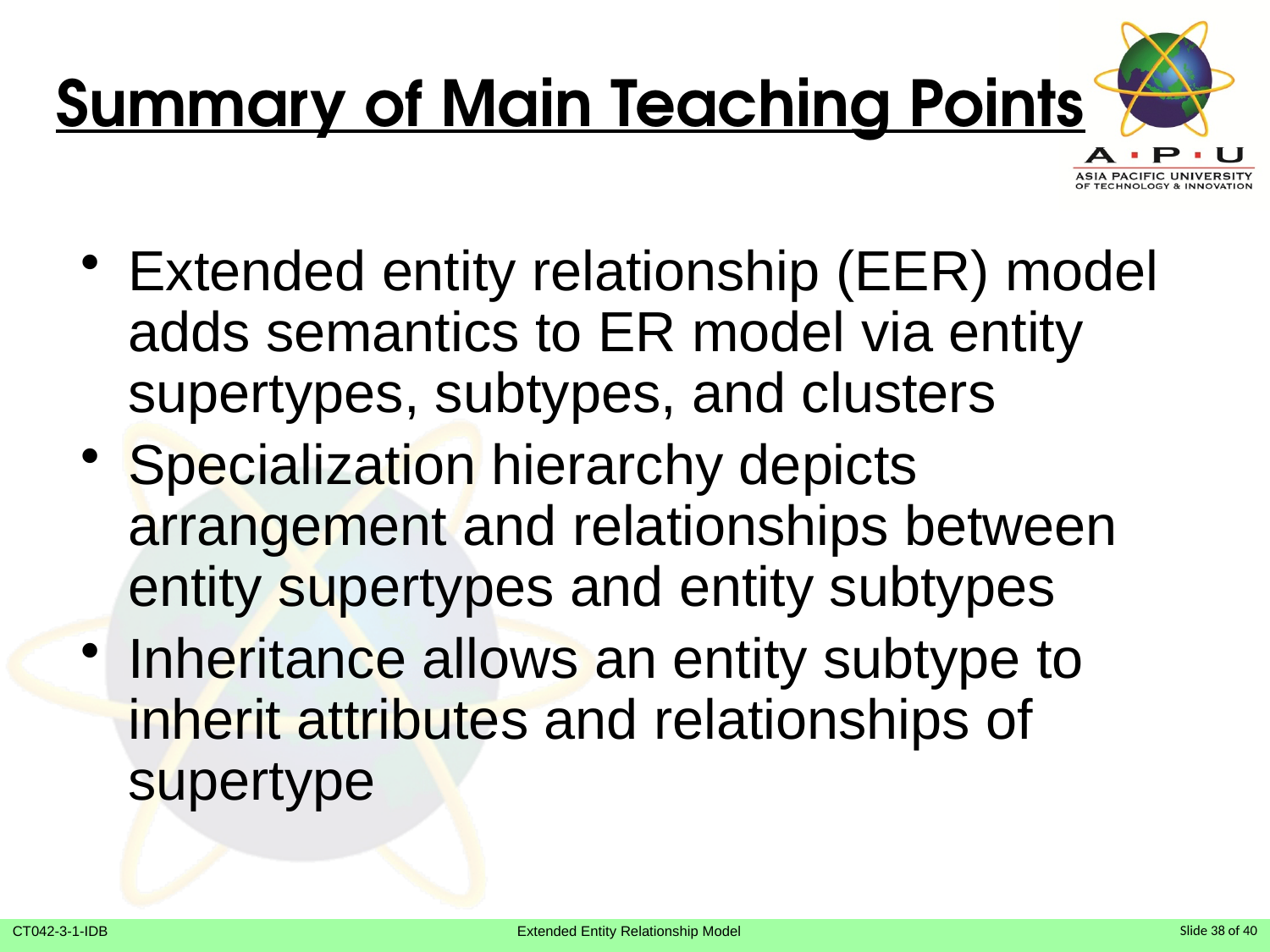

Summary of Main Teaching Points
Extended entity relationship (EER) model adds semantics to ER model via entity supertypes, subtypes, and clusters
Specialization hierarchy depicts arrangement and relationships between entity supertypes and entity subtypes
Inheritance allows an entity subtype to inherit attributes and relationships of supertype